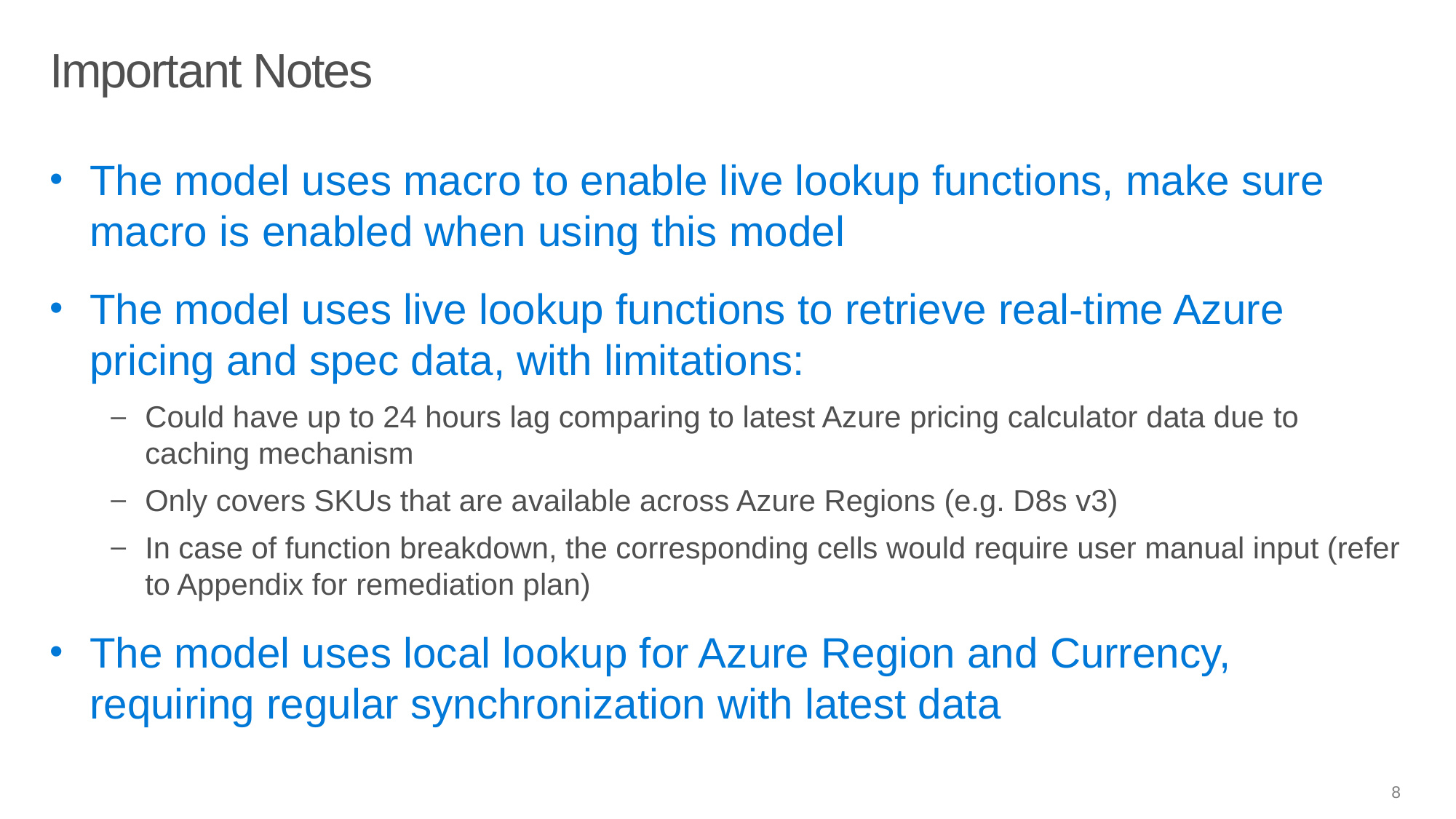

# Important Notes
The model uses macro to enable live lookup functions, make sure macro is enabled when using this model
The model uses live lookup functions to retrieve real-time Azure pricing and spec data, with limitations:
Could have up to 24 hours lag comparing to latest Azure pricing calculator data due to caching mechanism
Only covers SKUs that are available across Azure Regions (e.g. D8s v3)
In case of function breakdown, the corresponding cells would require user manual input (refer to Appendix for remediation plan)
The model uses local lookup for Azure Region and Currency, requiring regular synchronization with latest data
8